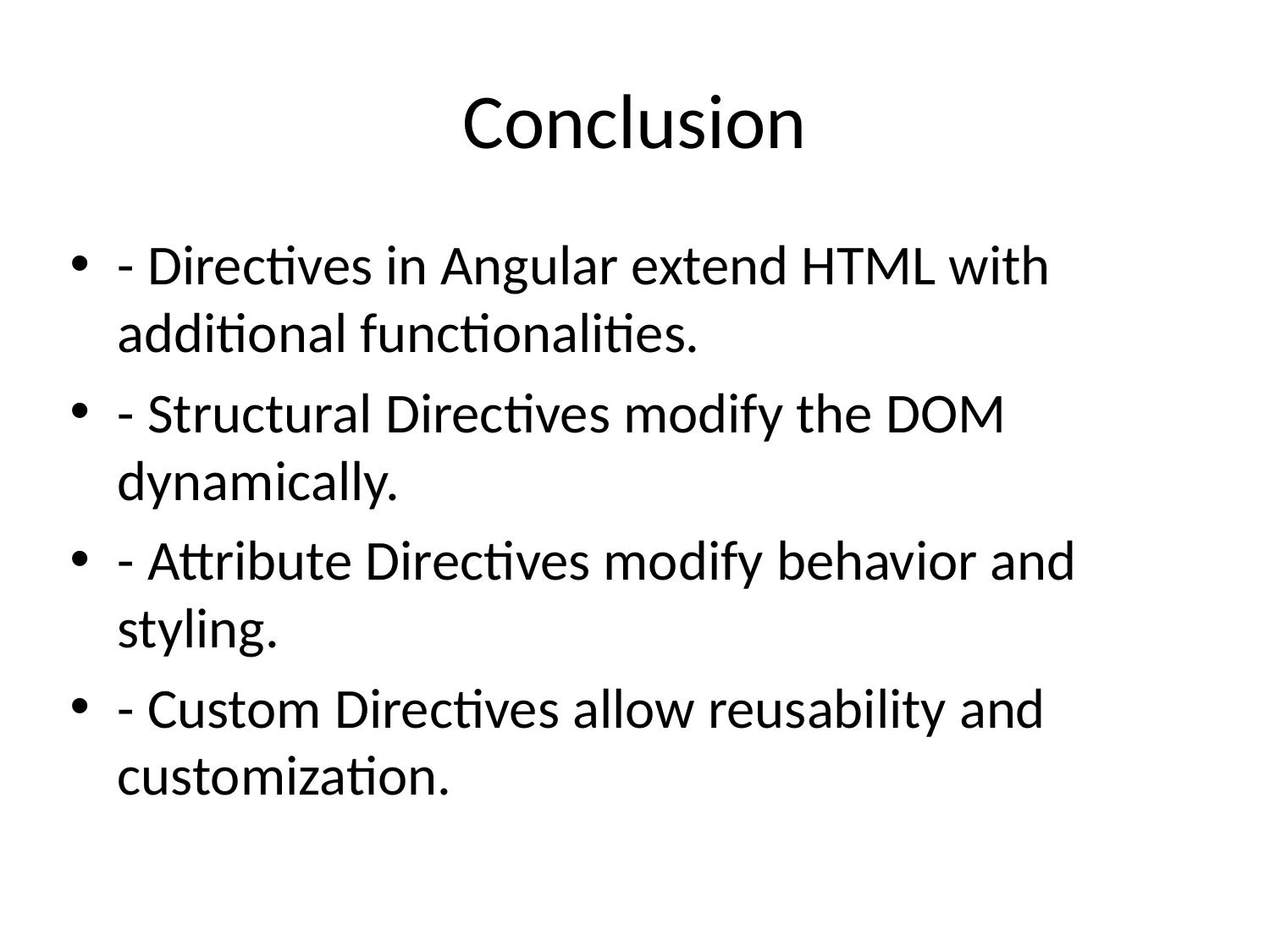

# Conclusion
- Directives in Angular extend HTML with additional functionalities.
- Structural Directives modify the DOM dynamically.
- Attribute Directives modify behavior and styling.
- Custom Directives allow reusability and customization.